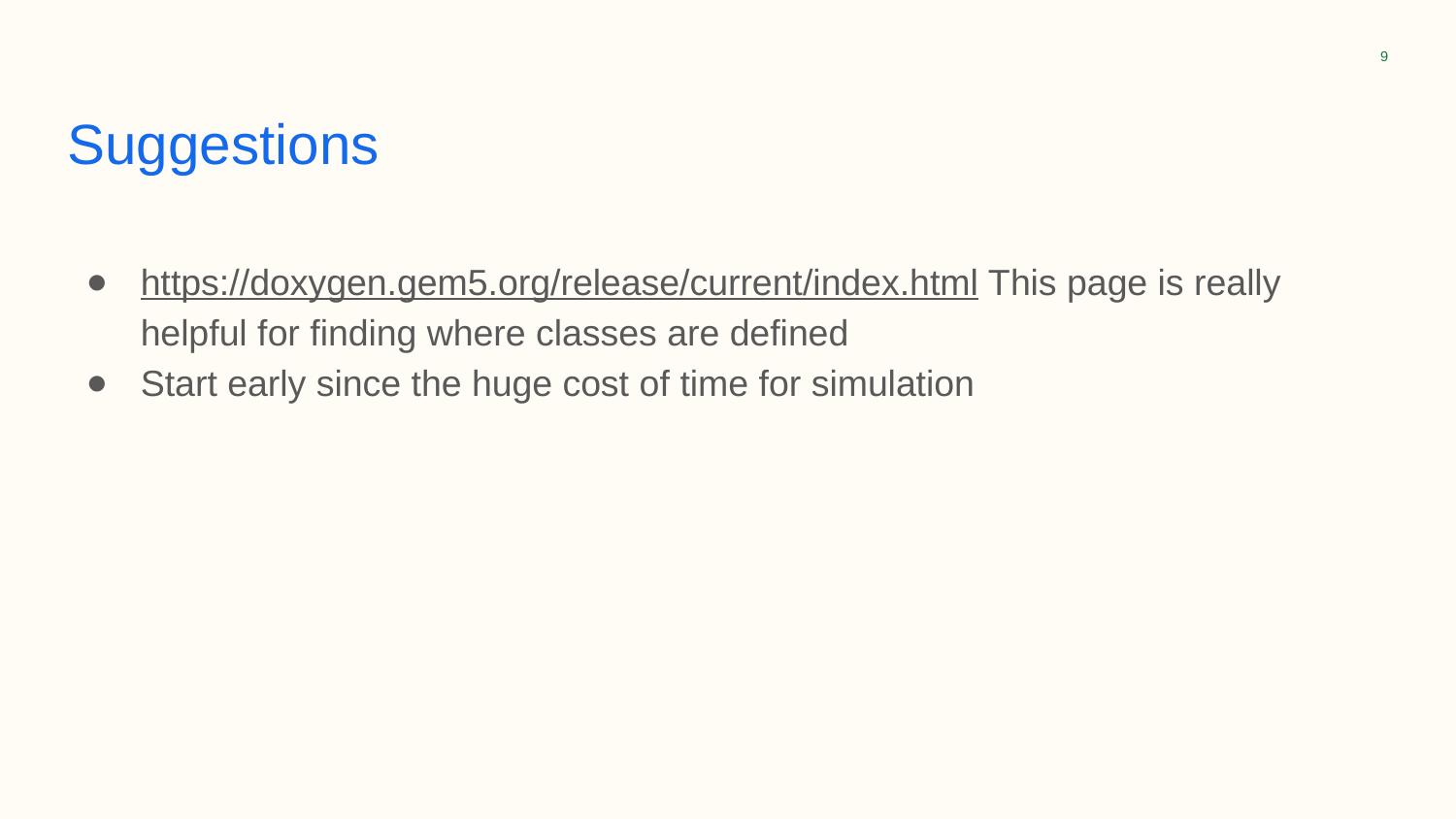

9
# Suggestions
https://doxygen.gem5.org/release/current/index.html This page is really helpful for finding where classes are defined
Start early since the huge cost of time for simulation